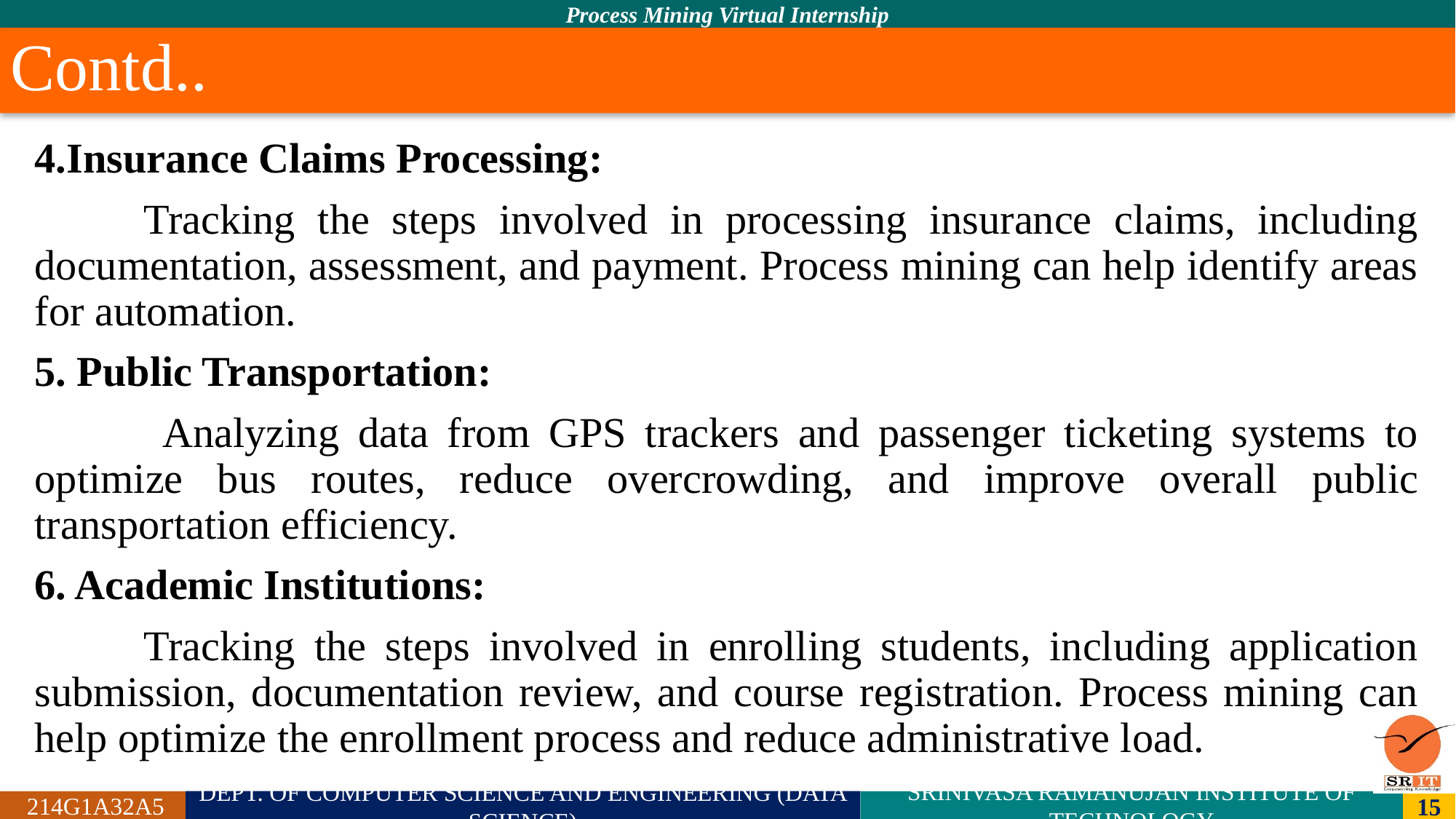

# Contd..
4.Insurance Claims Processing:
	Tracking the steps involved in processing insurance claims, including documentation, assessment, and payment. Process mining can help identify areas for automation.
5. Public Transportation:
	 Analyzing data from GPS trackers and passenger ticketing systems to optimize bus routes, reduce overcrowding, and improve overall public transportation efficiency.
6. Academic Institutions:
	Tracking the steps involved in enrolling students, including application submission, documentation review, and course registration. Process mining can help optimize the enrollment process and reduce administrative load.